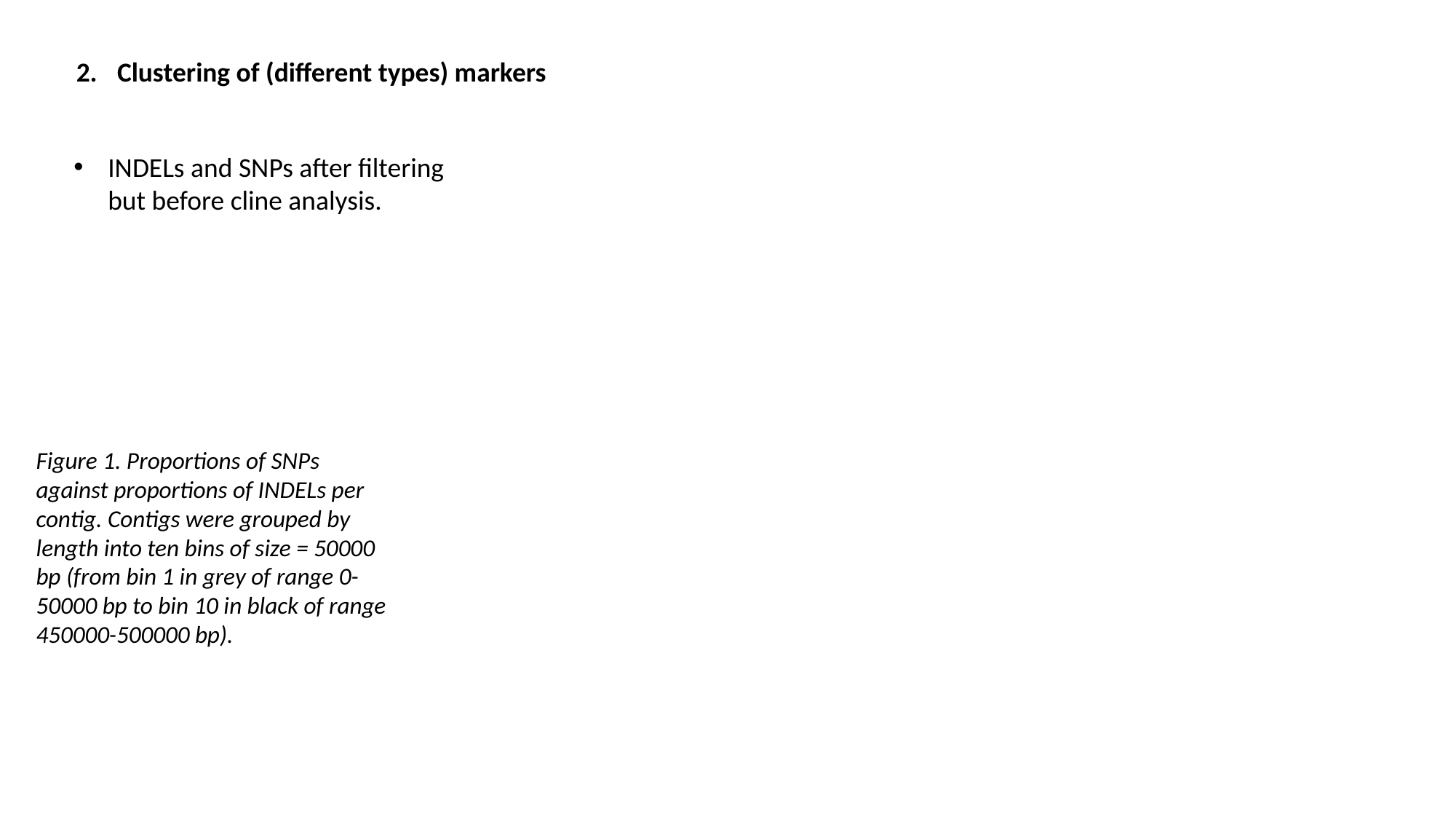

Clustering of (different types) markers
INDELs and SNPs after filtering but before cline analysis.
Figure 1. Proportions of SNPs against proportions of INDELs per contig. Contigs were grouped by length into ten bins of size = 50000 bp (from bin 1 in grey of range 0-50000 bp to bin 10 in black of range 450000-500000 bp).